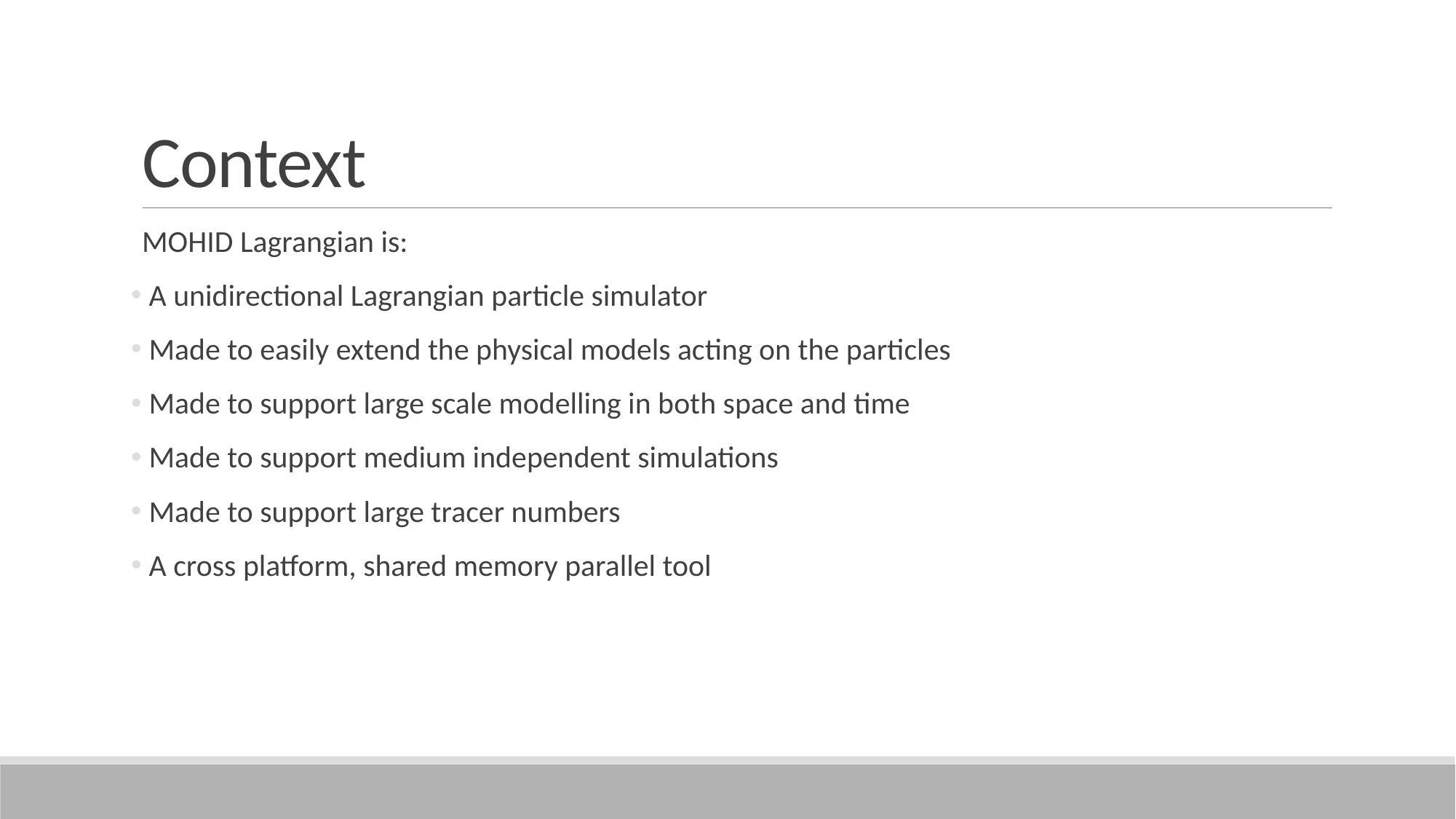

# Context
MOHID Lagrangian is:
 A unidirectional Lagrangian particle simulator
 Made to easily extend the physical models acting on the particles
 Made to support large scale modelling in both space and time
 Made to support medium independent simulations
 Made to support large tracer numbers
 A cross platform, shared memory parallel tool